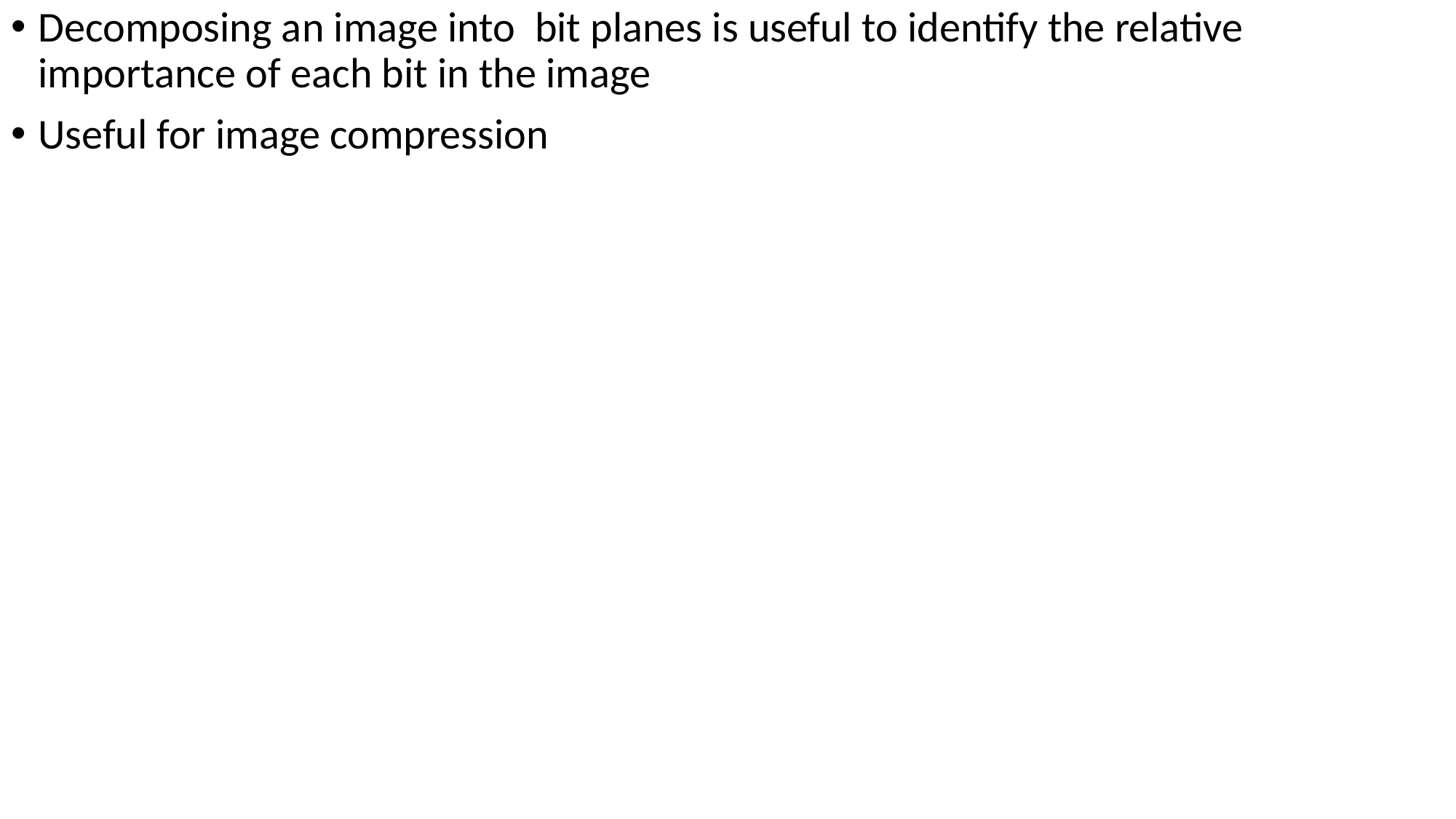

Decomposing an image into  bit planes is useful to identify the relative importance of each bit in the image
Useful for image compression